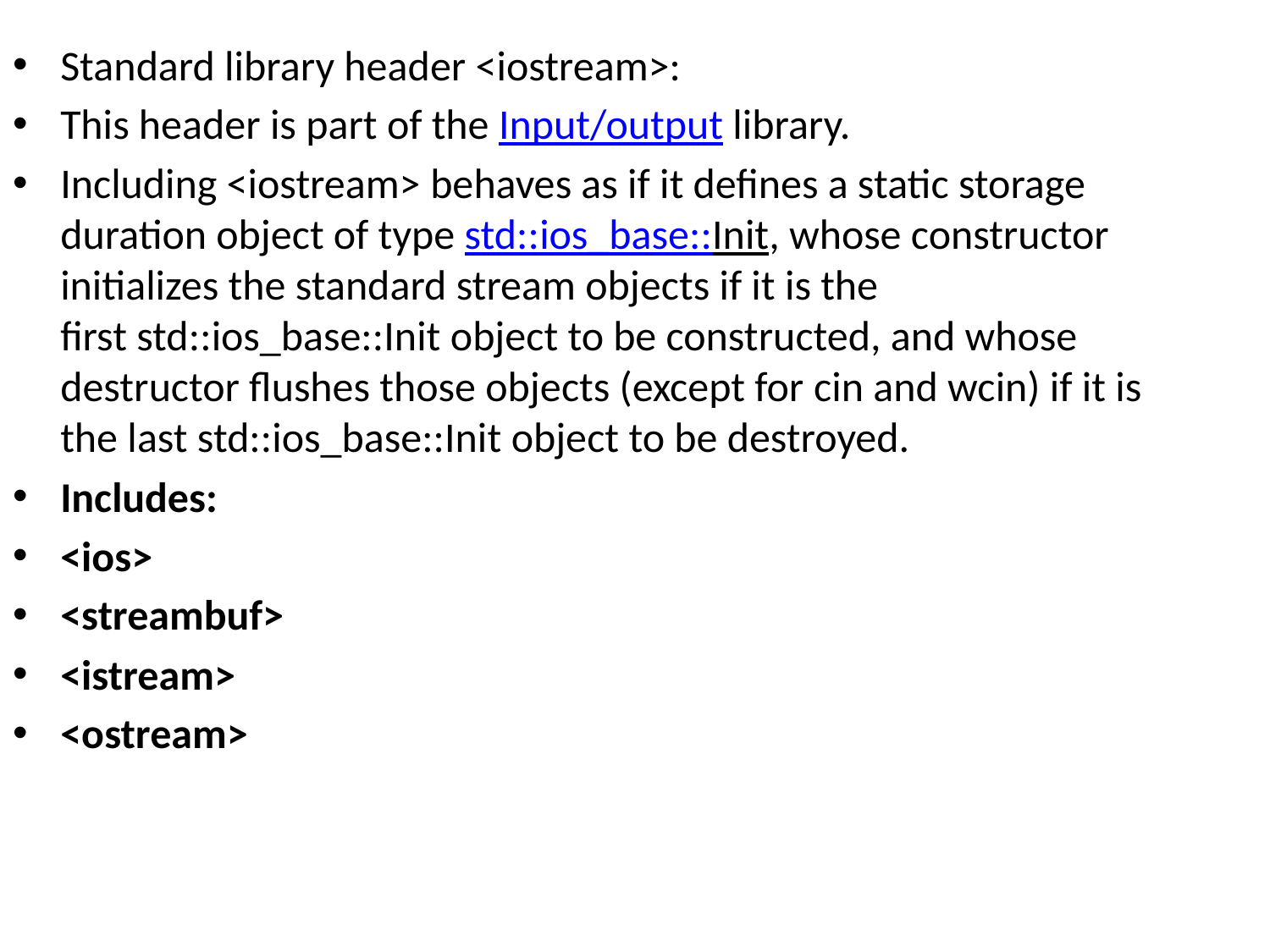

Standard library header <iostream>:
This header is part of the Input/output library.
Including <iostream> behaves as if it defines a static storage duration object of type std::ios_base::Init, whose constructor initializes the standard stream objects if it is the first std::ios_base::Init object to be constructed, and whose destructor flushes those objects (except for cin and wcin) if it is the last std::ios_base::Init object to be destroyed.
Includes:
<ios>
<streambuf>
<istream>
<ostream>